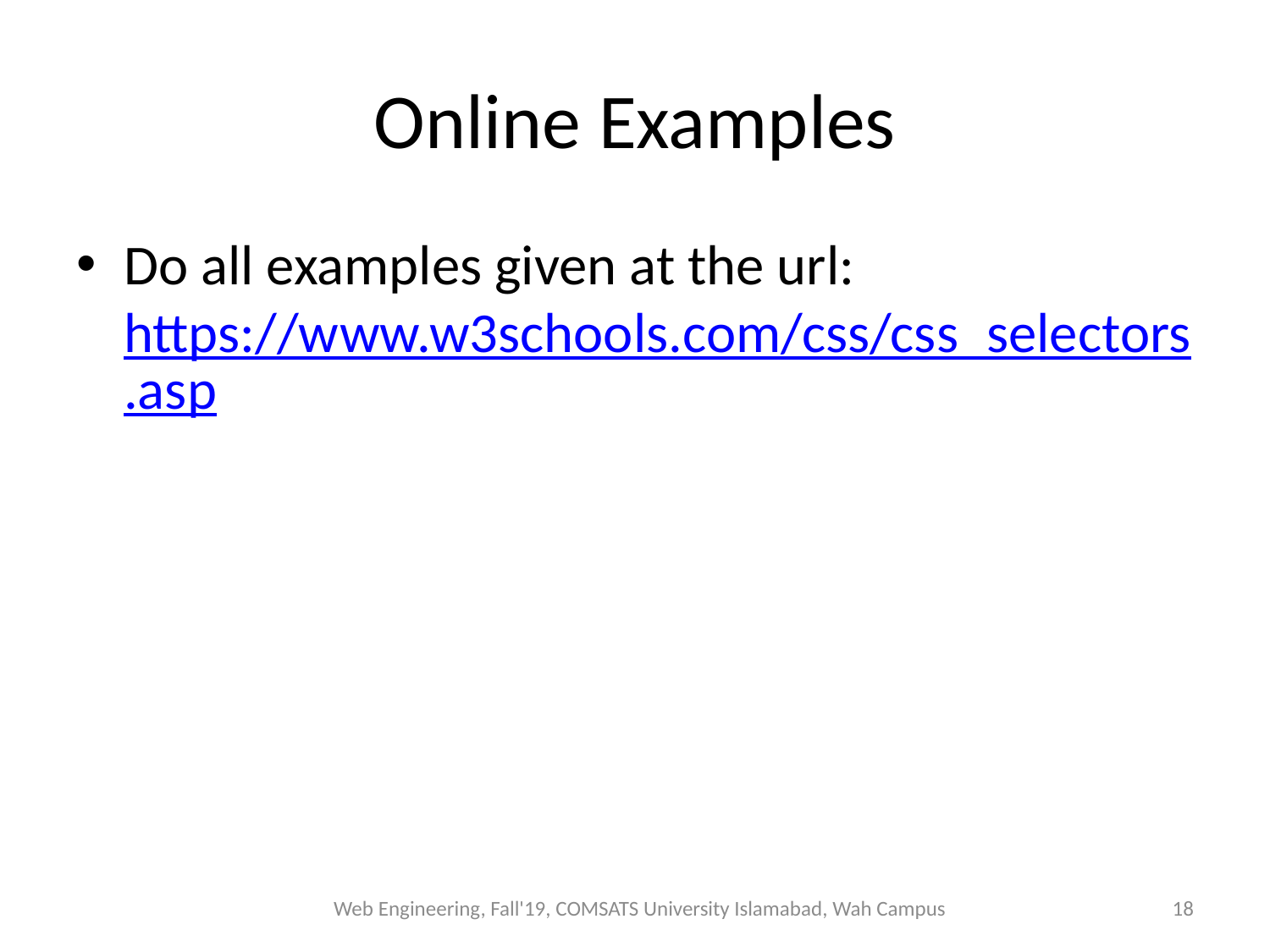

# Online Examples
Do all examples given at the url: https://www.w3schools.com/css/css_selectors.asp
Web Engineering, Fall'19, COMSATS University Islamabad, Wah Campus
18